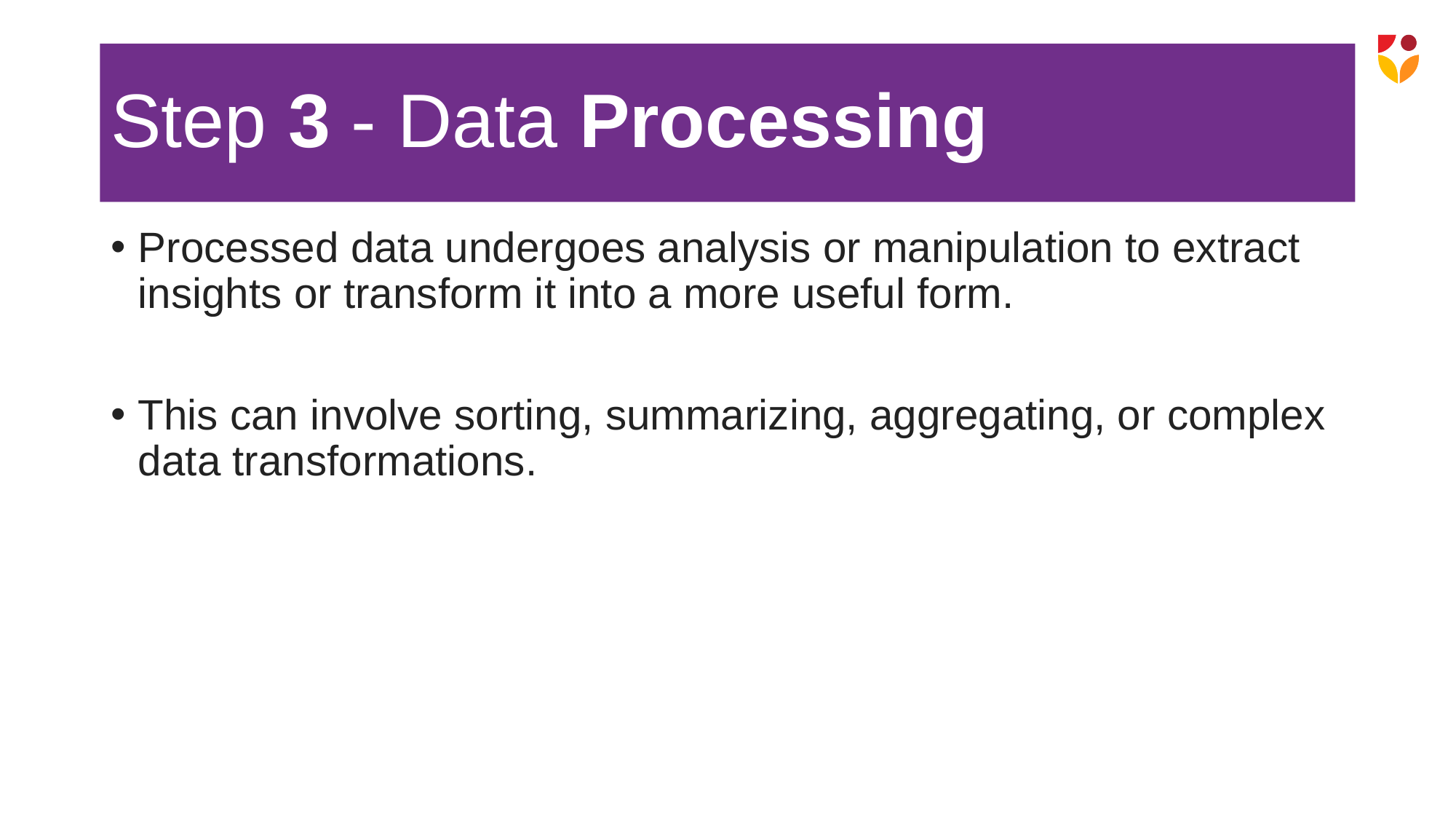

# Step 3 - Data Processing
Processed data undergoes analysis or manipulation to extract insights or transform it into a more useful form.

This can involve sorting, summarizing, aggregating, or complex data transformations.